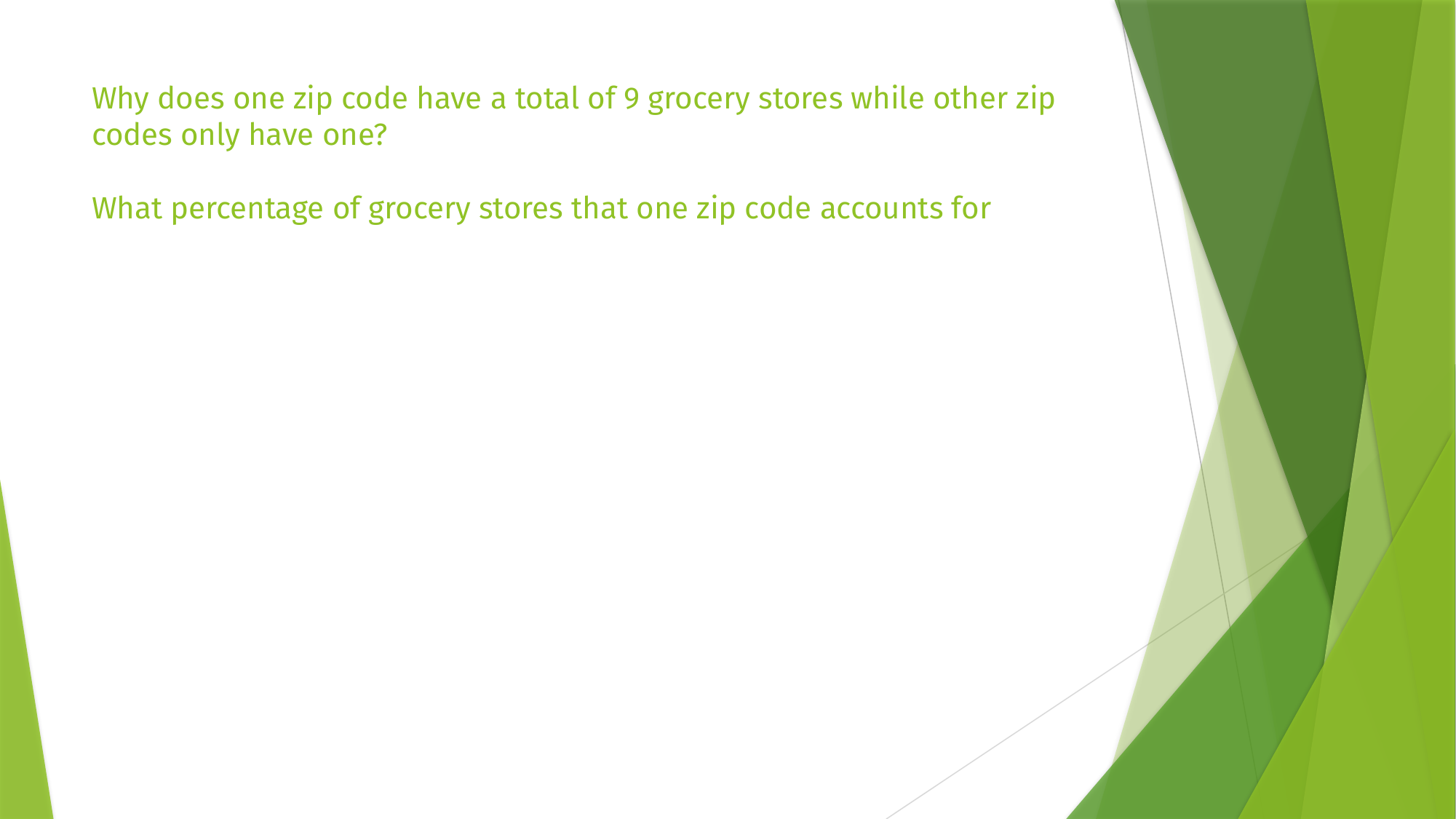

# Why does one zip code have a total of 9 grocery stores while other zip codes only have one? What percentage of grocery stores that one zip code accounts for